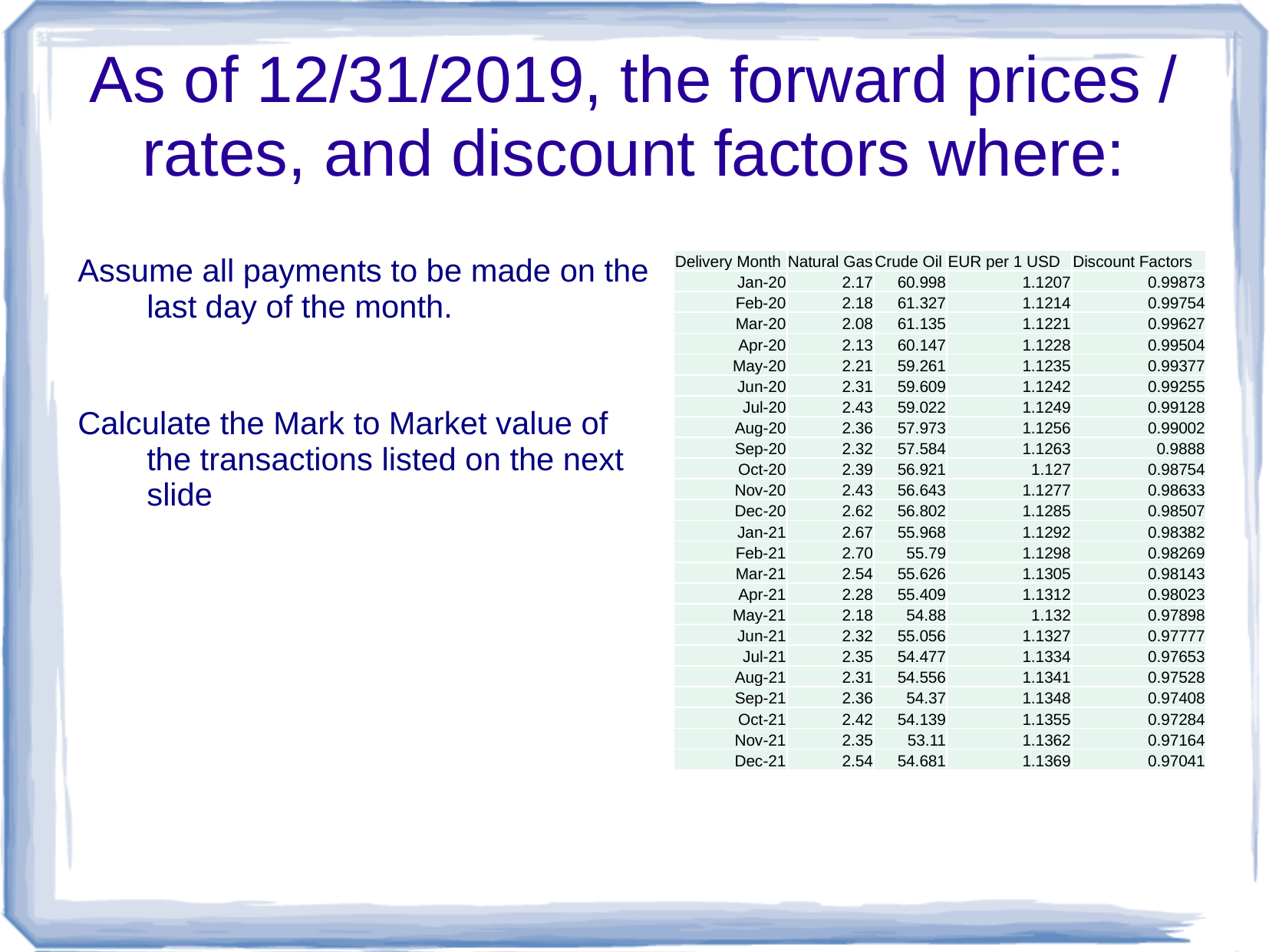

|  |  |
| --- | --- |
|  |  |
|  |  |
|  |  |
|  |  |
# As of 12/31/2019, the forward prices / rates, and discount factors where:
Assume all payments to be made on the last day of the month.

Calculate the Mark to Market value of the transactions listed on the next slide
| Delivery Month | Natural Gas | Crude Oil | EUR per 1 USD | Discount Factors |
| --- | --- | --- | --- | --- |
| Jan-20 | 2.17 | 60.998 | 1.1207 | 0.99873 |
| Feb-20 | 2.18 | 61.327 | 1.1214 | 0.99754 |
| Mar-20 | 2.08 | 61.135 | 1.1221 | 0.99627 |
| Apr-20 | 2.13 | 60.147 | 1.1228 | 0.99504 |
| May-20 | 2.21 | 59.261 | 1.1235 | 0.99377 |
| Jun-20 | 2.31 | 59.609 | 1.1242 | 0.99255 |
| Jul-20 | 2.43 | 59.022 | 1.1249 | 0.99128 |
| Aug-20 | 2.36 | 57.973 | 1.1256 | 0.99002 |
| Sep-20 | 2.32 | 57.584 | 1.1263 | 0.9888 |
| Oct-20 | 2.39 | 56.921 | 1.127 | 0.98754 |
| Nov-20 | 2.43 | 56.643 | 1.1277 | 0.98633 |
| Dec-20 | 2.62 | 56.802 | 1.1285 | 0.98507 |
| Jan-21 | 2.67 | 55.968 | 1.1292 | 0.98382 |
| Feb-21 | 2.70 | 55.79 | 1.1298 | 0.98269 |
| Mar-21 | 2.54 | 55.626 | 1.1305 | 0.98143 |
| Apr-21 | 2.28 | 55.409 | 1.1312 | 0.98023 |
| May-21 | 2.18 | 54.88 | 1.132 | 0.97898 |
| Jun-21 | 2.32 | 55.056 | 1.1327 | 0.97777 |
| Jul-21 | 2.35 | 54.477 | 1.1334 | 0.97653 |
| Aug-21 | 2.31 | 54.556 | 1.1341 | 0.97528 |
| Sep-21 | 2.36 | 54.37 | 1.1348 | 0.97408 |
| Oct-21 | 2.42 | 54.139 | 1.1355 | 0.97284 |
| Nov-21 | 2.35 | 53.11 | 1.1362 | 0.97164 |
| Dec-21 | 2.54 | 54.681 | 1.1369 | 0.97041 |